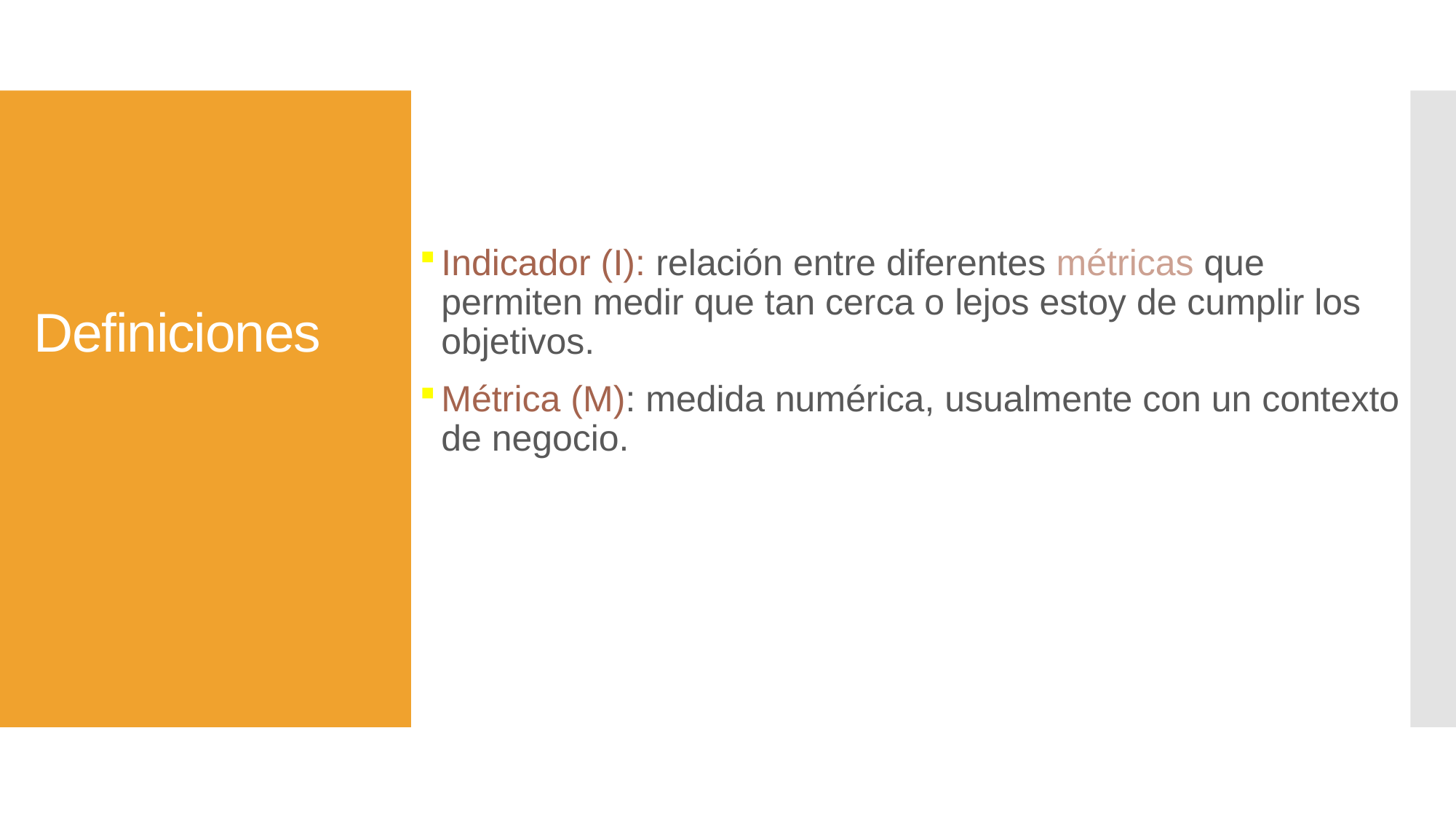

Indicador (I): relación entre diferentes métricas que permiten medir que tan cerca o lejos estoy de cumplir los objetivos.
Métrica (M): medida numérica, usualmente con un contexto de negocio.
Definiciones